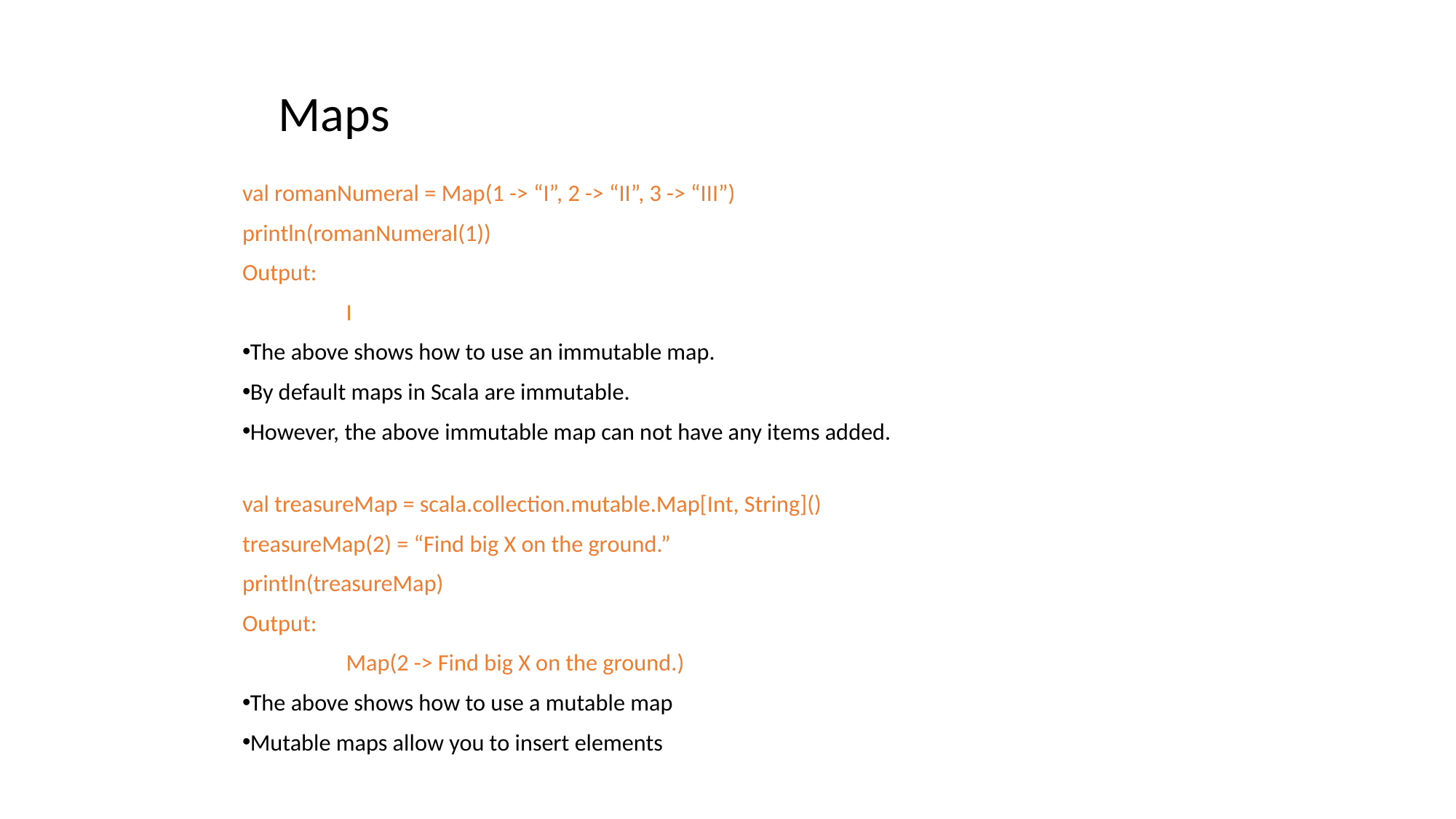

# Maps
val romanNumeral = Map(1 -> “I”, 2 -> “II”, 3 -> “III”)
println(romanNumeral(1))
Output:
	I
The above shows how to use an immutable map.
By default maps in Scala are immutable.
However, the above immutable map can not have any items added.

val treasureMap = scala.collection.mutable.Map[Int, String]()
treasureMap(2) = “Find big X on the ground.”
println(treasureMap)
Output:
	Map(2 -> Find big X on the ground.)
The above shows how to use a mutable map
Mutable maps allow you to insert elements